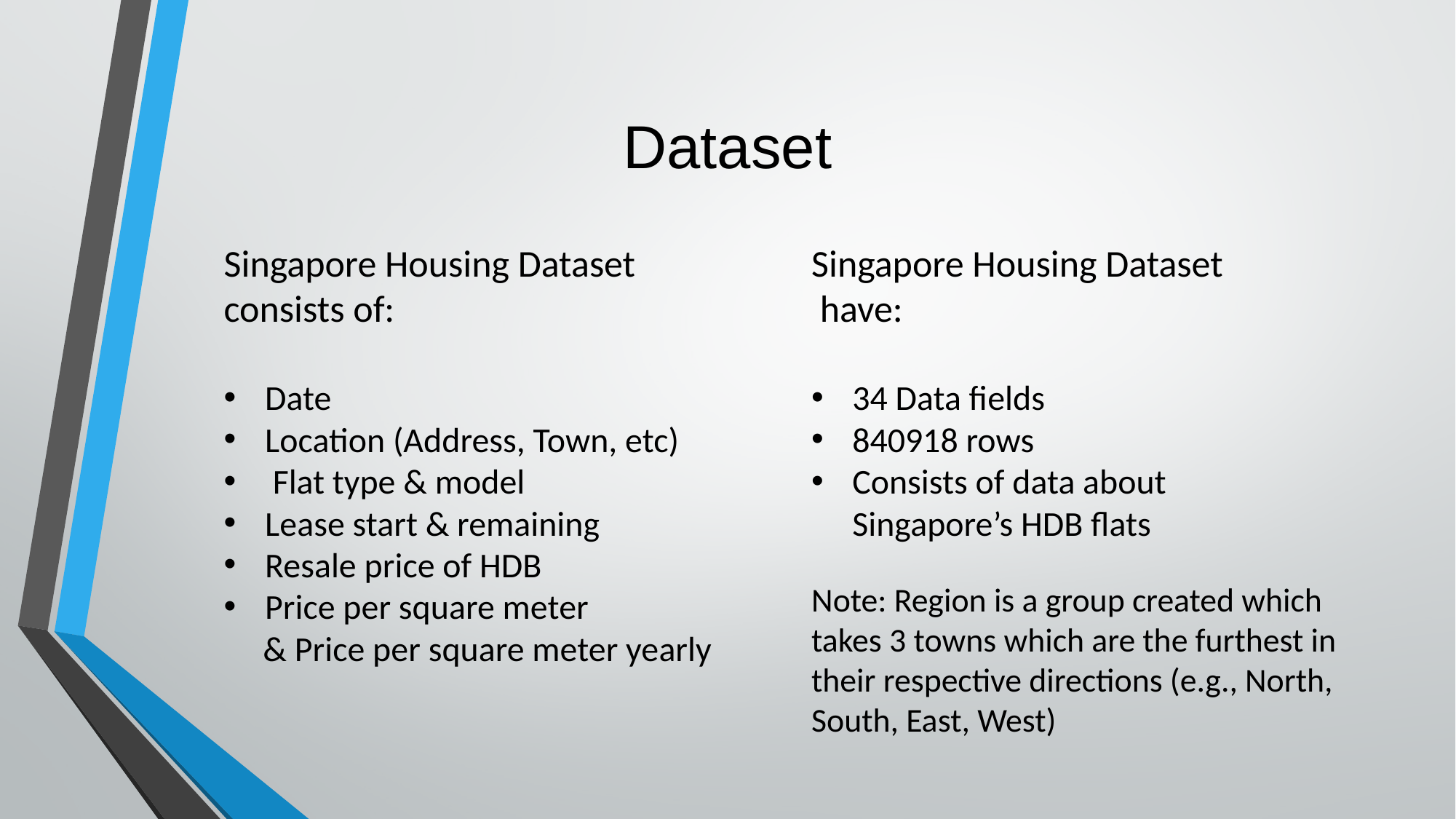

Dataset
Singapore Housing Dataset  consists of:

Date
Location (Address, Town, etc)
 Flat type & model
Lease start & remaining
Resale price of HDB
Price per square meter
     & Price per square meter yearly

Singapore Housing Dataset  have:

34 Data fields
840918 rows
Consists of data about Singapore’s HDB flats
Note: Region is a group created which takes 3 towns which are the furthest in their respective directions (e.g., North, South, East, West)